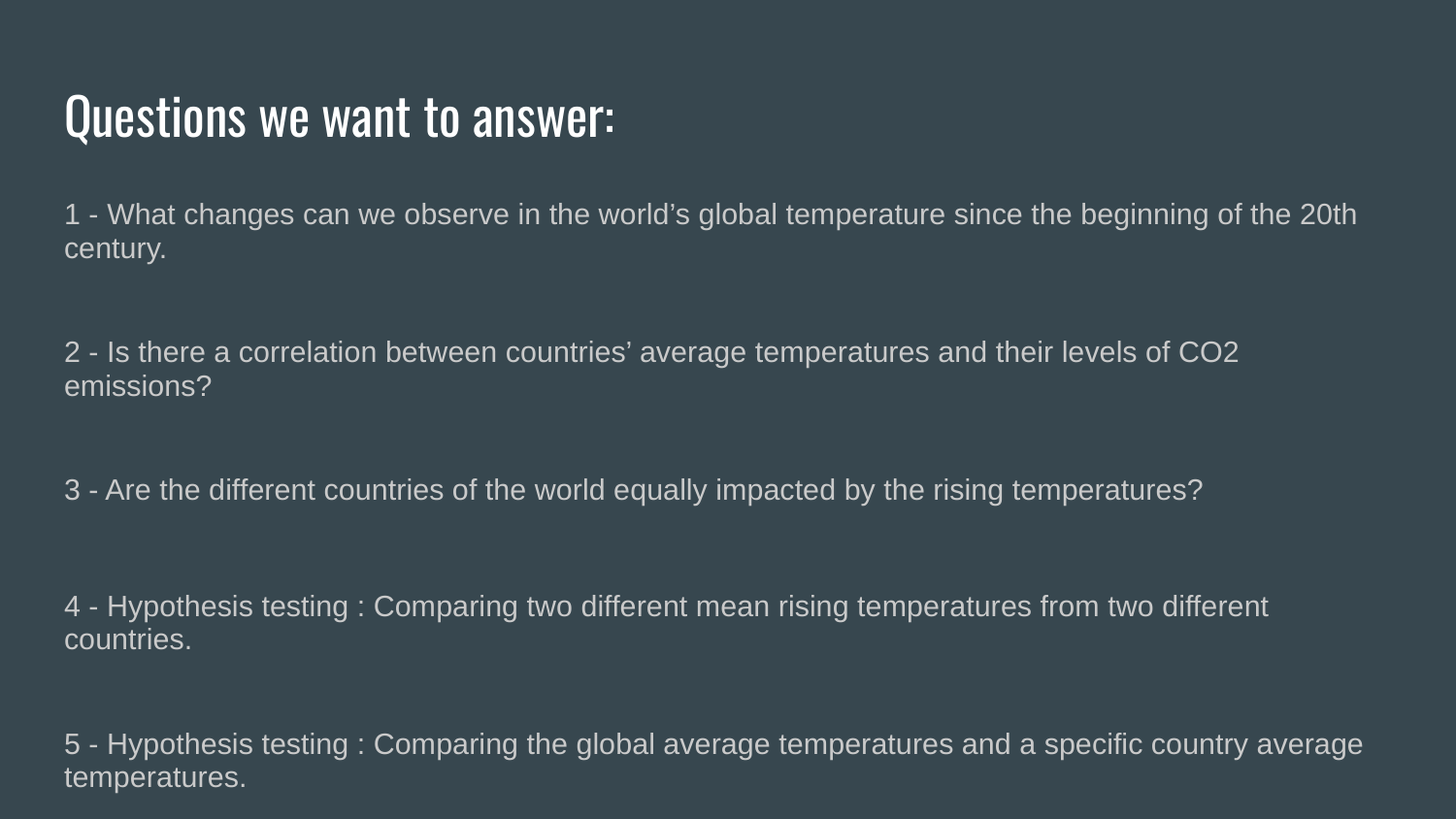

# Questions we want to answer:
1 - What changes can we observe in the world’s global temperature since the beginning of the 20th century.

2 - Is there a correlation between countries’ average temperatures and their levels of CO2 emissions?

3 - Are the different countries of the world equally impacted by the rising temperatures?

4 - Hypothesis testing : Comparing two different mean rising temperatures from two different countries.

5 - Hypothesis testing : Comparing the global average temperatures and a specific country average temperatures.